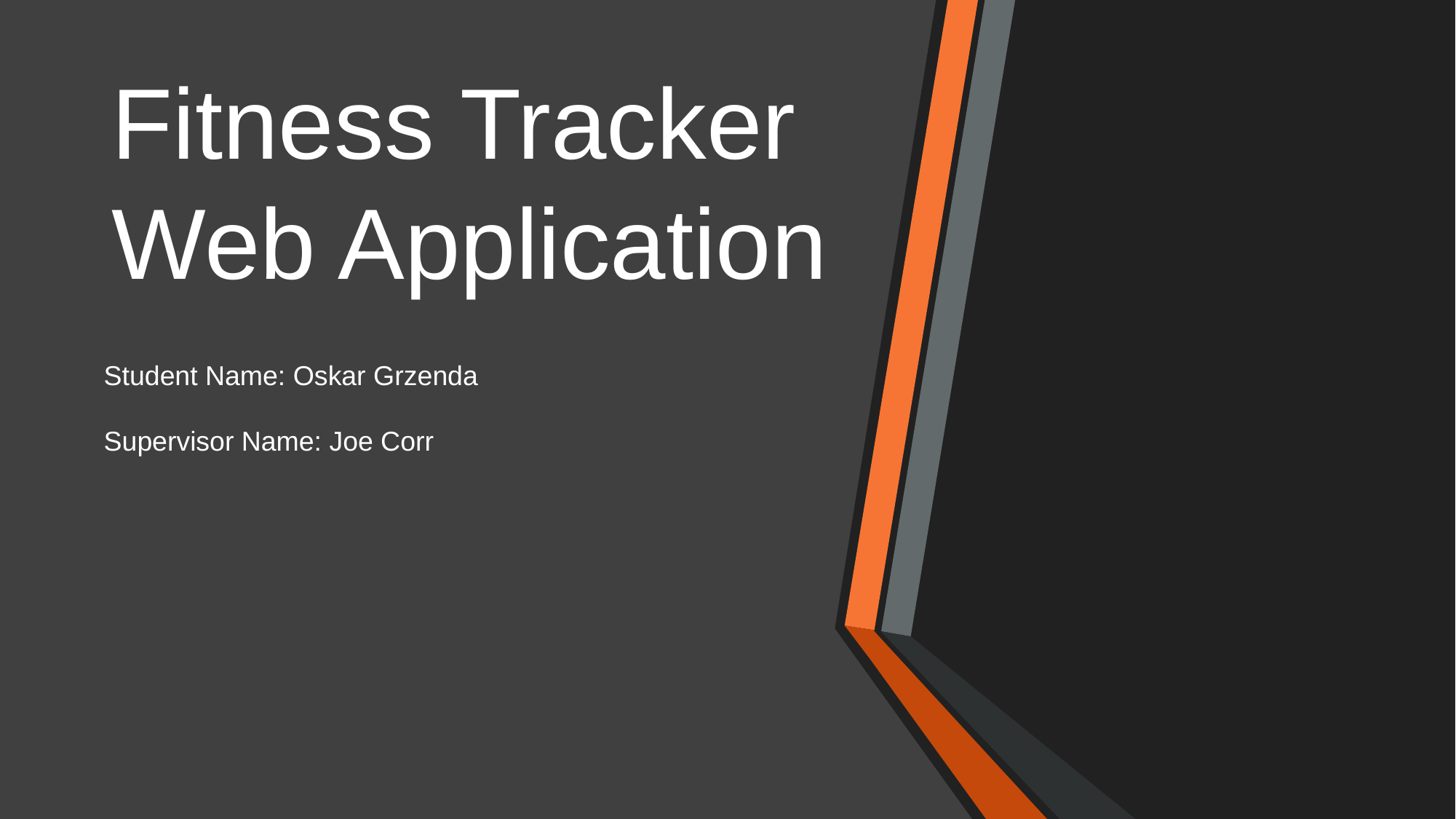

# Fitness Tracker Web Application
Student Name: Oskar Grzenda

Supervisor Name: Joe Corr